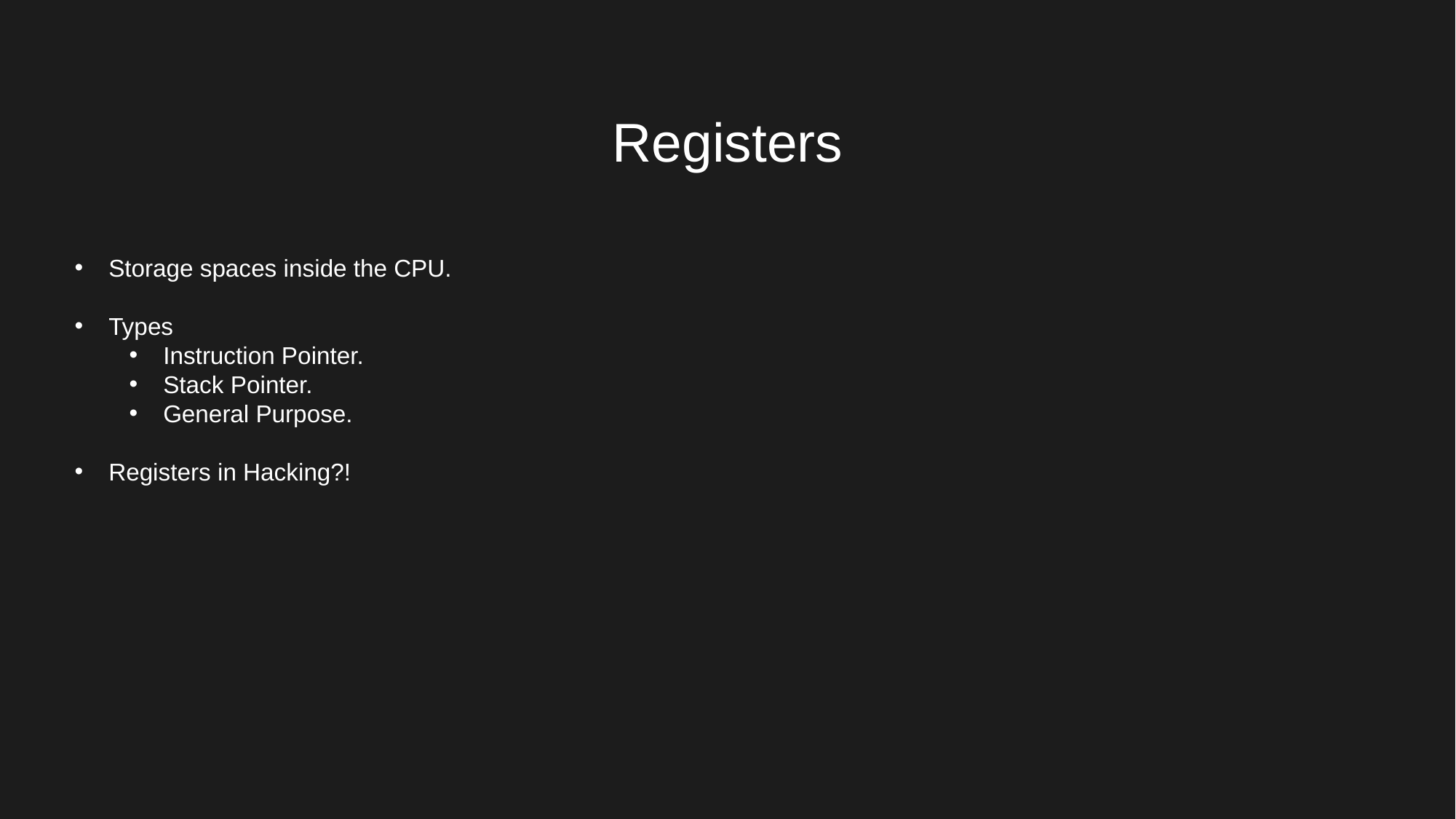

# Registers
Storage spaces inside the CPU.

Types
Instruction Pointer.
Stack Pointer.
General Purpose.

Registers in Hacking?!